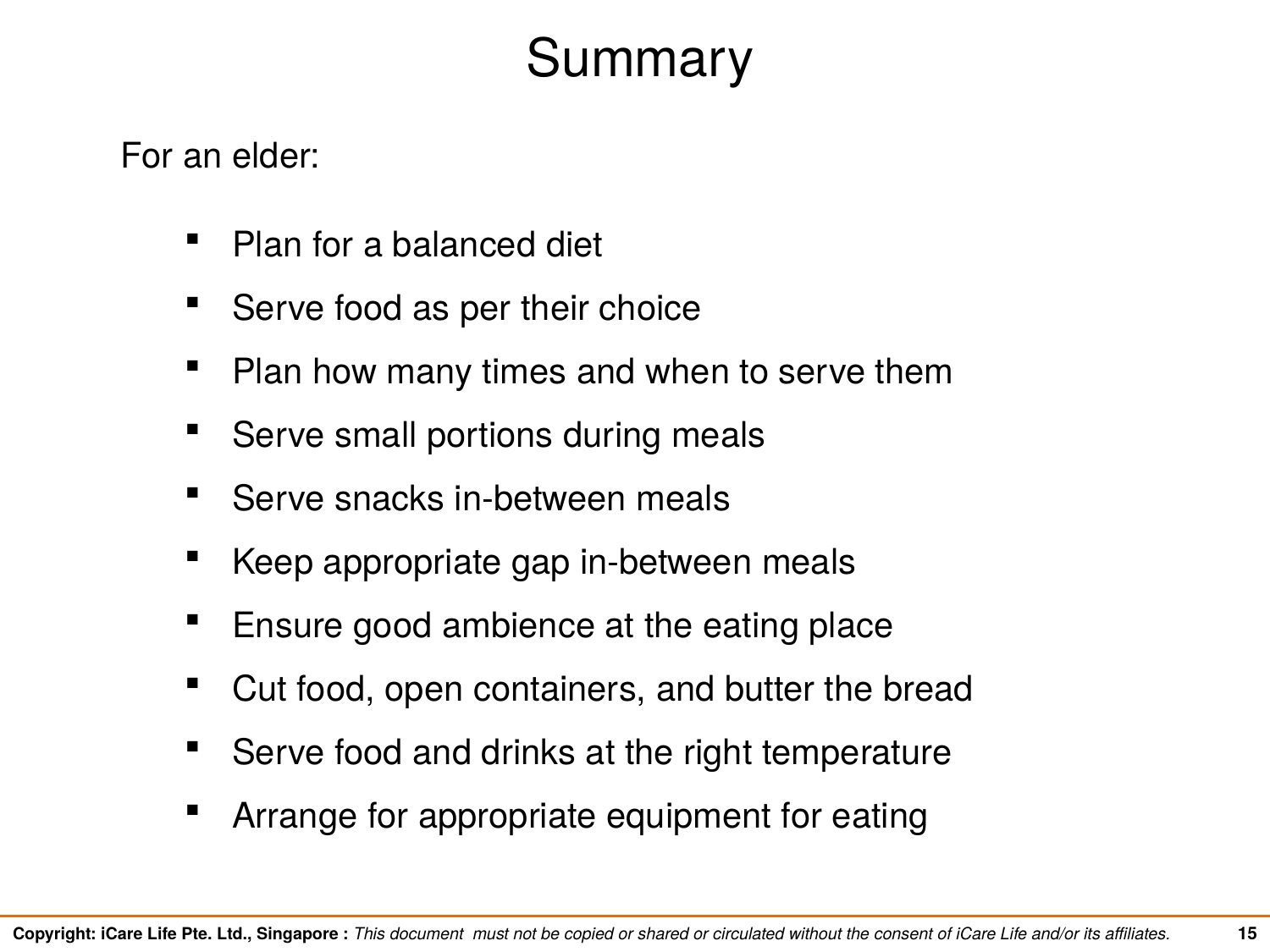

# Summary
For an elder:

Plan for a balanced diet
Serve food as per their choice
Plan how many times and when to serve them
Serve small portions during meals
Serve snacks in-between meals
Keep appropriate gap in-between meals
Ensure good ambience at the eating place
Cut food, open containers, and butter the bread
Serve food and drinks at the right temperature
Arrange for appropriate equipment for eating
15